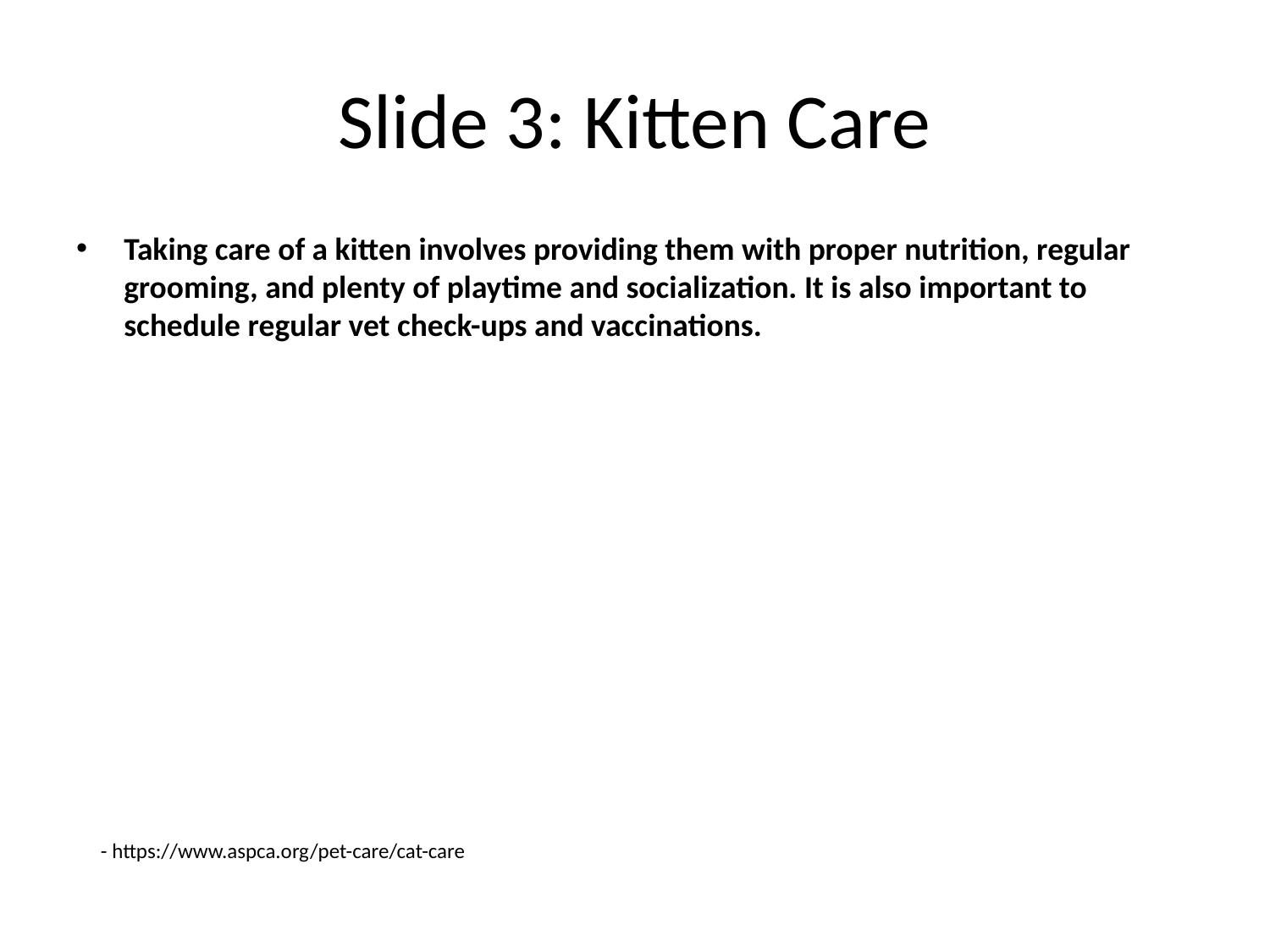

# Slide 3: Kitten Care
Taking care of a kitten involves providing them with proper nutrition, regular grooming, and plenty of playtime and socialization. It is also important to schedule regular vet check-ups and vaccinations.

- https://www.aspca.org/pet-care/cat-care